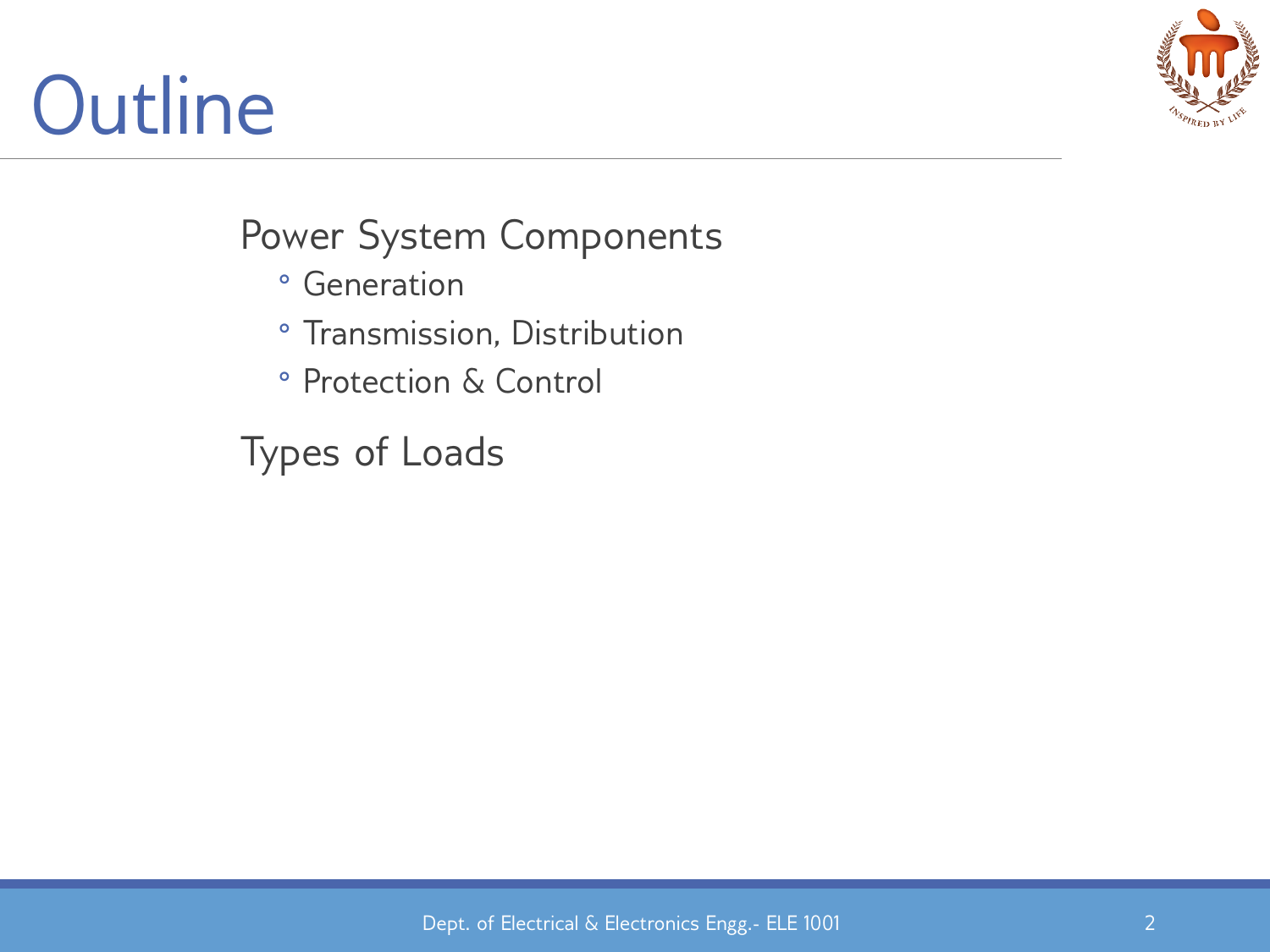

# Outline
Power System Components
Generation
Transmission, Distribution
Protection & Control
Types of Loads
Dept. of Electrical & Electronics Engg.- ELE 1001
2